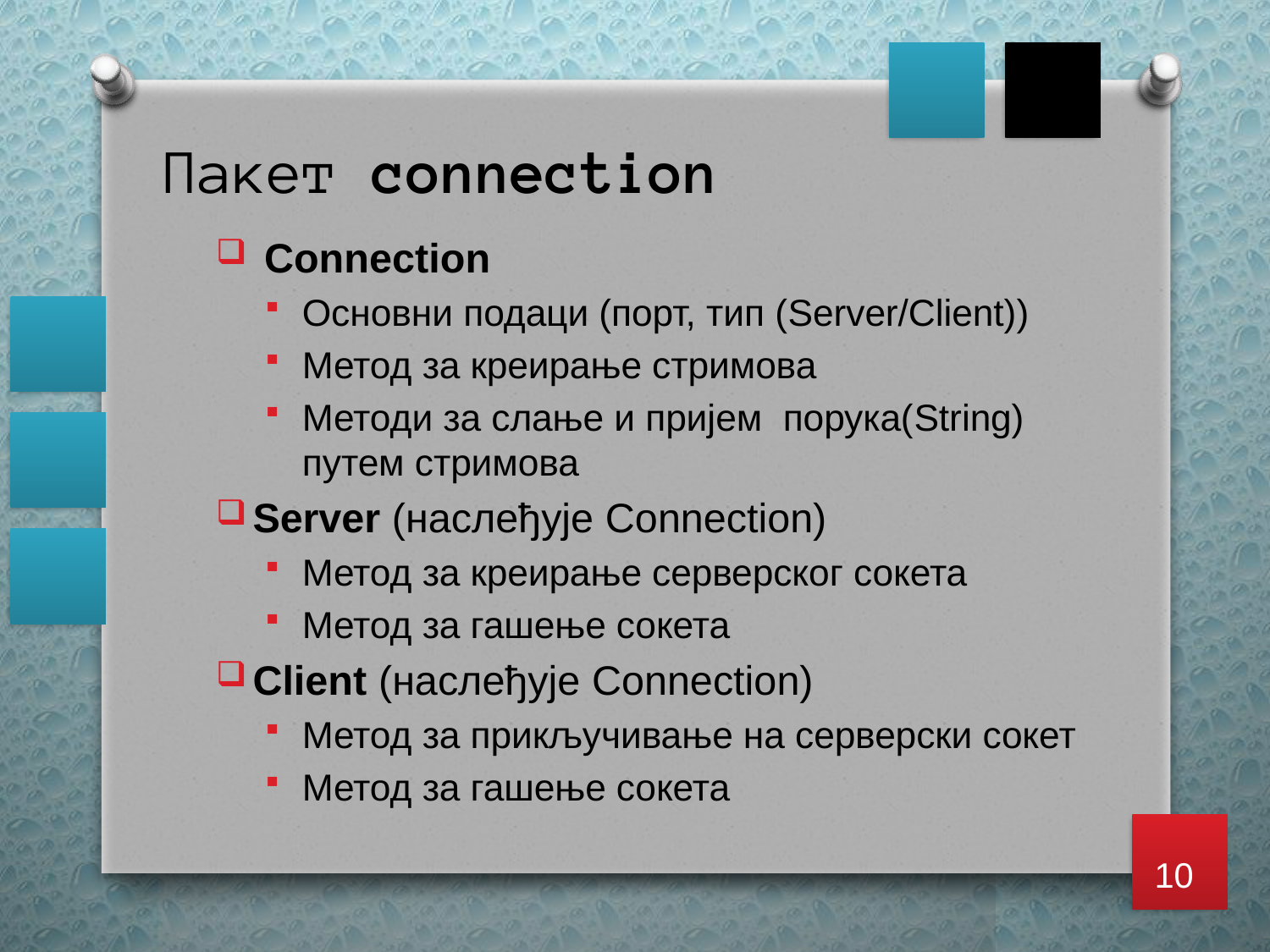

# Пакет connection
 Connection
Oсновни подаци (порт, тип (Server/Client))
Метод за креирање стримова
Методи за слање и пријем  порука(String) путем стримова
Server (наслеђује Connection)
Метод за креирање серверског сокета
Метод за гашење сокета
Client (наслеђује Connection)
Метод за прикључивање на серверски сокет
Метод за гашење сокета

10